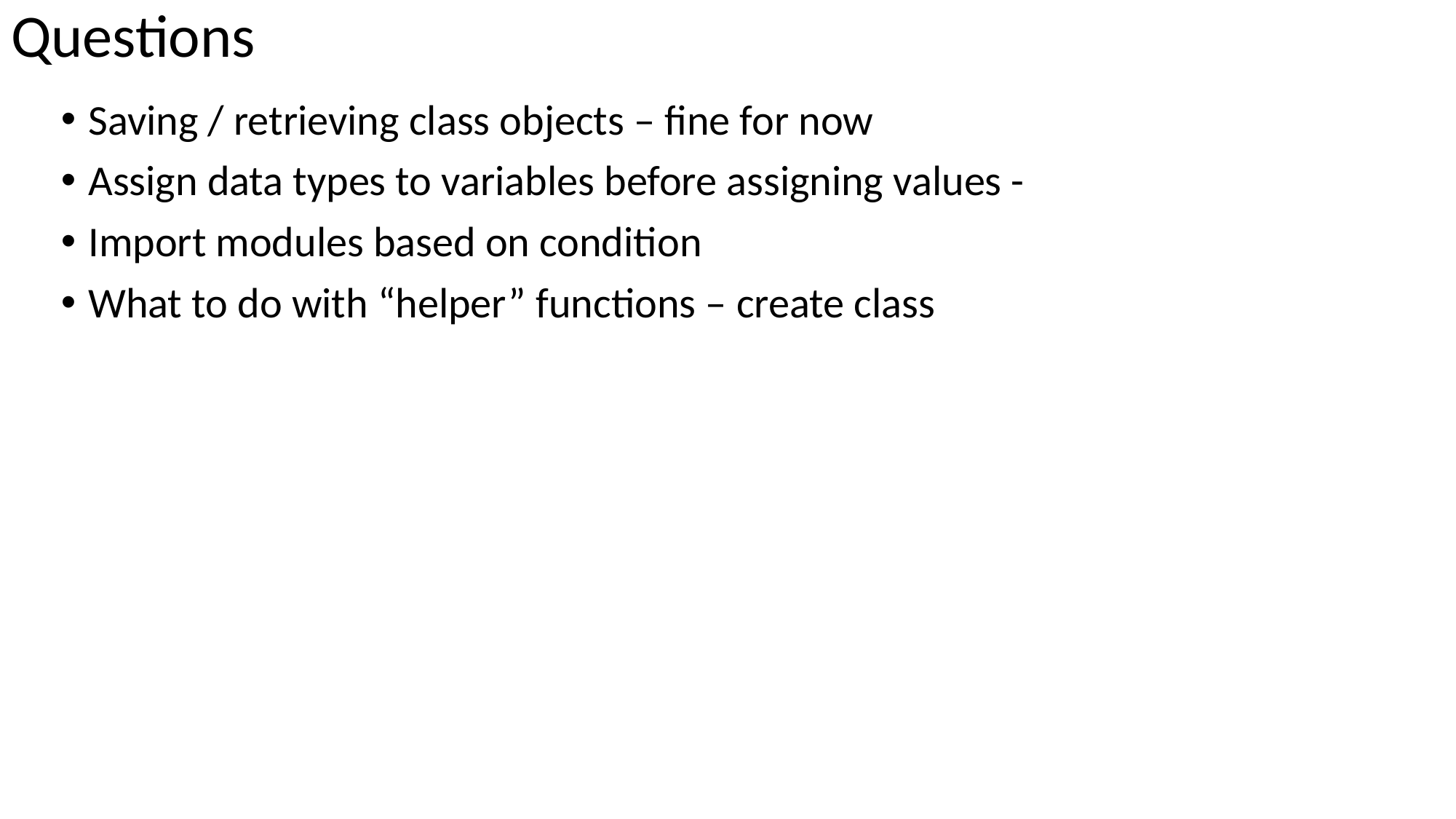

# Questions
Saving / retrieving class objects – fine for now
Assign data types to variables before assigning values -
Import modules based on condition
What to do with “helper” functions – create class